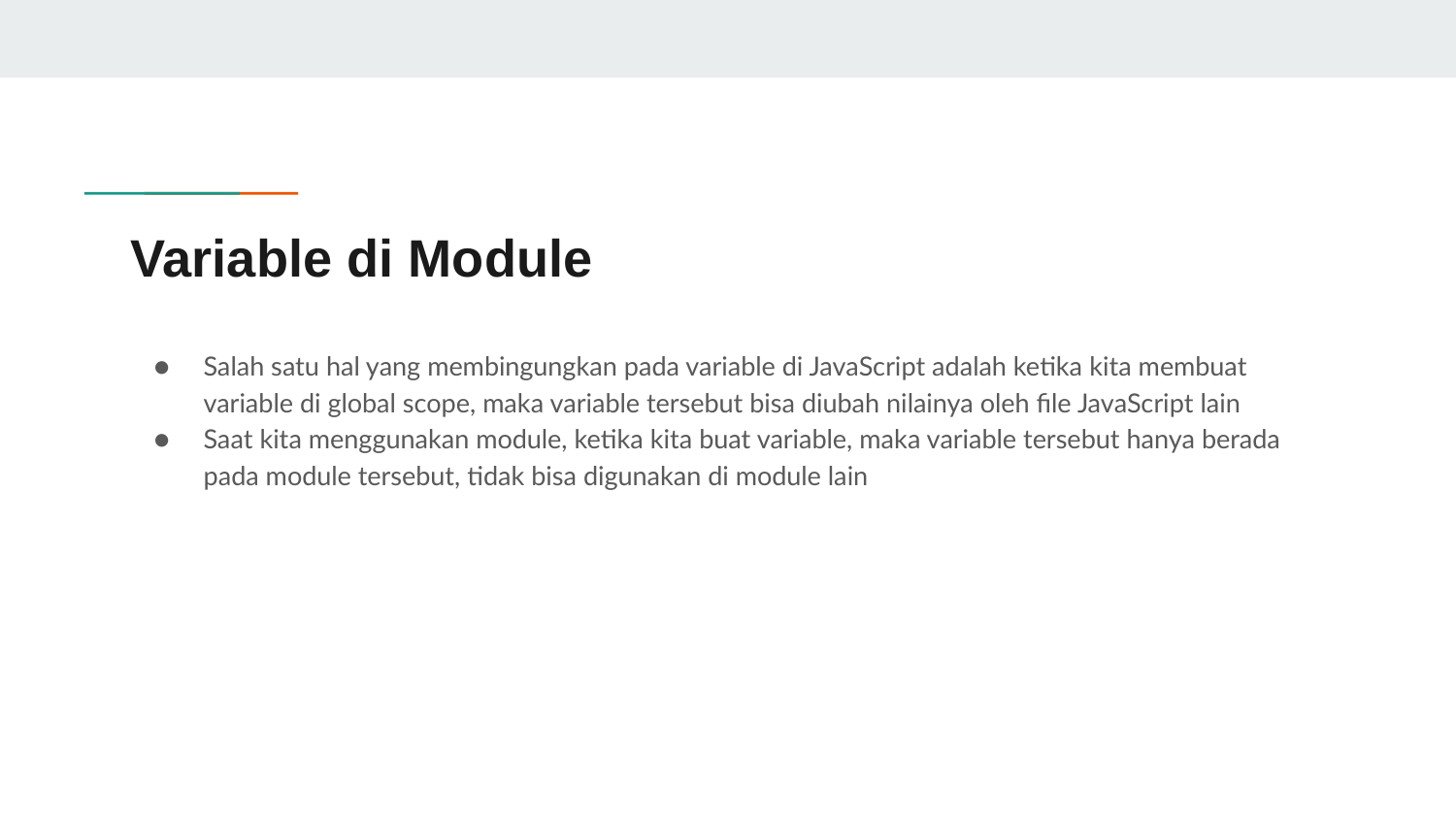

# Variable di Module
Salah satu hal yang membingungkan pada variable di JavaScript adalah ketika kita membuat variable di global scope, maka variable tersebut bisa diubah nilainya oleh file JavaScript lain
Saat kita menggunakan module, ketika kita buat variable, maka variable tersebut hanya berada pada module tersebut, tidak bisa digunakan di module lain